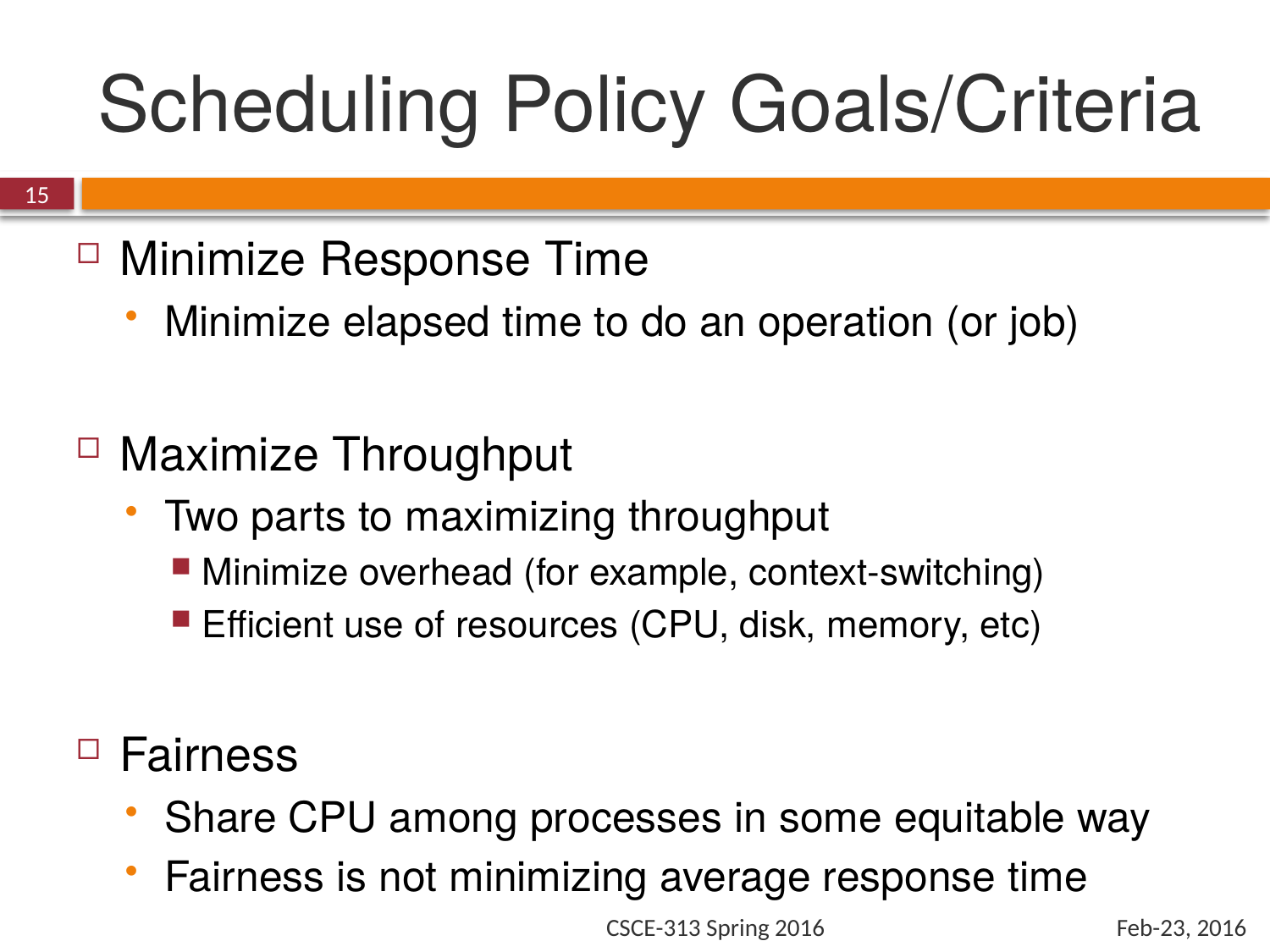

# Scheduling Policy Goals/Criteria
15
Minimize Response Time
Minimize elapsed time to do an operation (or job)

Maximize Throughput
Two parts to maximizing throughput
Minimize overhead (for example, context-switching)
Efficient use of resources (CPU, disk, memory, etc)

Fairness
Share CPU among processes in some equitable way
Fairness is not minimizing average response time
CSCE-313 Spring 2016
Feb-23, 2016